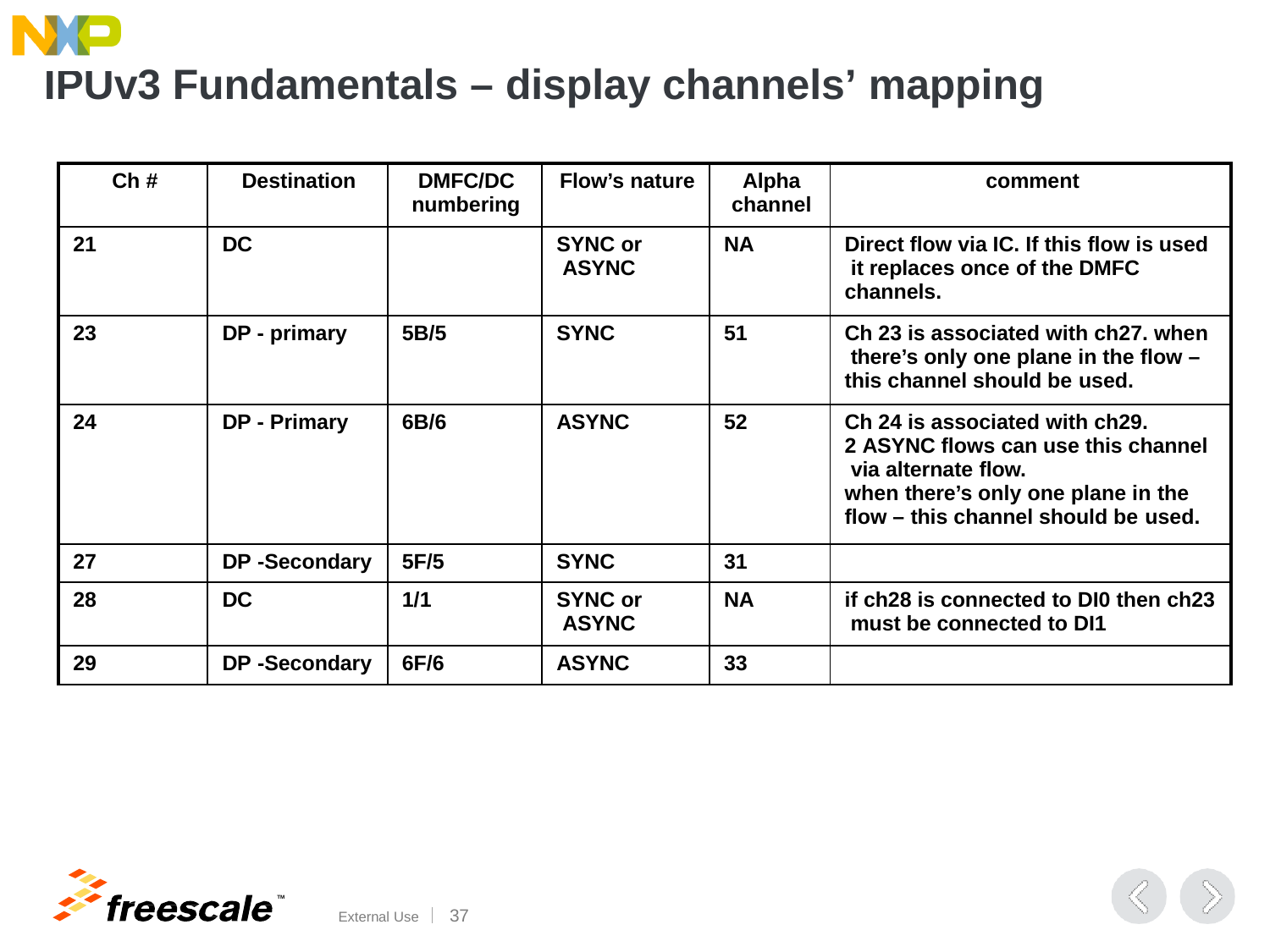

# IPUv3 Fundamentals – display channels’ mapping
| Ch # | Destination | DMFC/DC numbering | Flow’s nature | Alpha channel | comment |
| --- | --- | --- | --- | --- | --- |
| 21 | DC |  | SYNC or ASYNC | NA | Direct flow via IC. If this flow is used it replaces once of the DMFC channels. |
| 23 | DP - primary | 5B/5 | SYNC | 51 | Ch 23 is associated with ch27. when there’s only one plane in the flow – this channel should be used. |
| 24 | DP - Primary | 6B/6 | ASYNC | 52 | Ch 24 is associated with ch29. 2 ASYNC flows can use this channel via alternate flow. when there’s only one plane in the flow – this channel should be used. |
| 27 | DP -Secondary | 5F/5 | SYNC | 31 |  |
| 28 | DC | 1/1 | SYNC or ASYNC | NA | if ch28 is connected to DI0 then ch23 must be connected to DI1 |
| 29 | DP -Secondary | 6F/6 | ASYNC | 33 |  |
TM
External Use	37